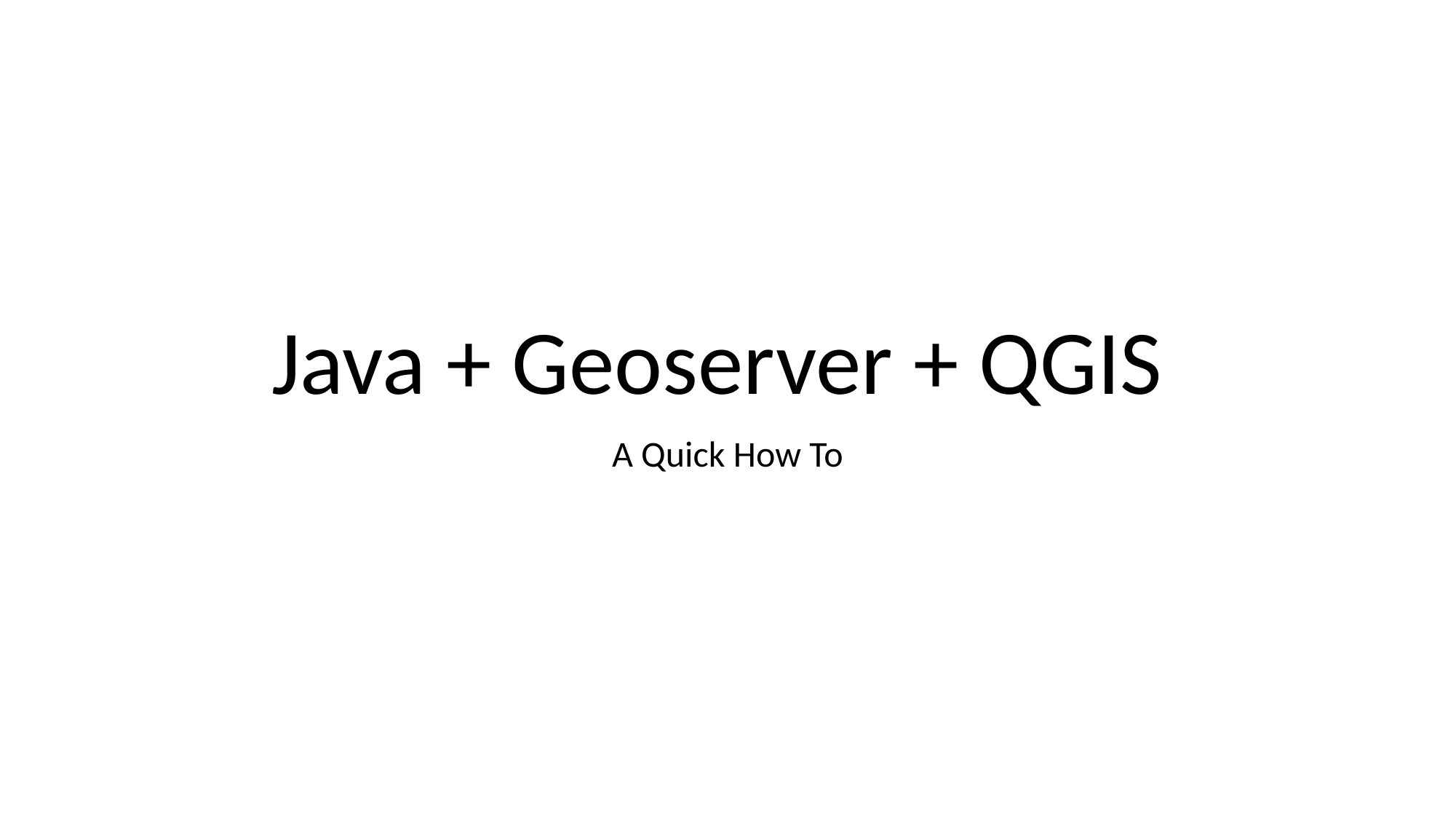

# Java + Geoserver + QGIS
A Quick How To